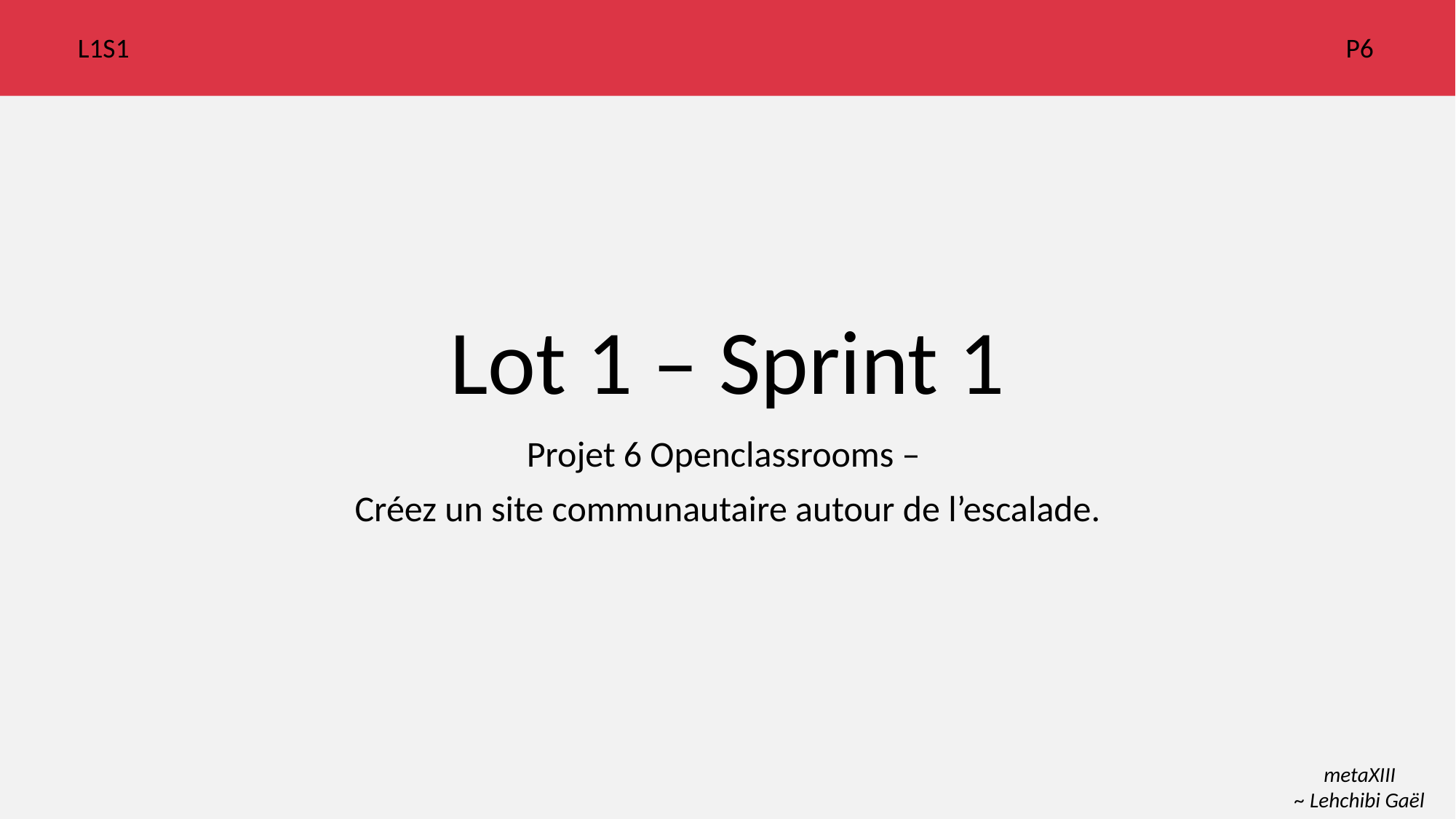

L1S1
P6
# Lot 1 – Sprint 1
Projet 6 Openclassrooms –
Créez un site communautaire autour de l’escalade.
metaXIII
~ Lehchibi Gaël